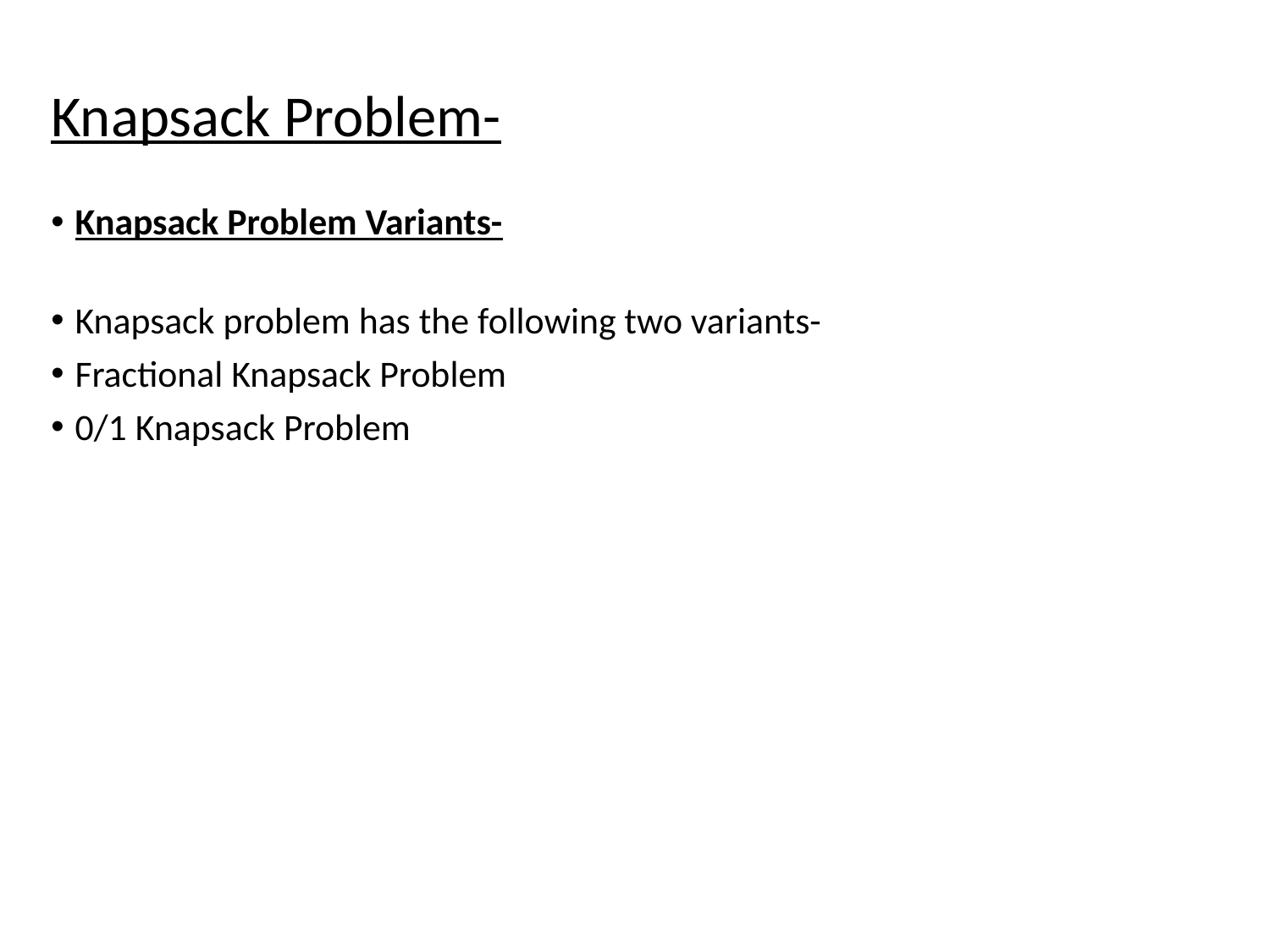

# Knapsack Problem-
Knapsack Problem Variants-

Knapsack problem has the following two variants-
Fractional Knapsack Problem
0/1 Knapsack Problem